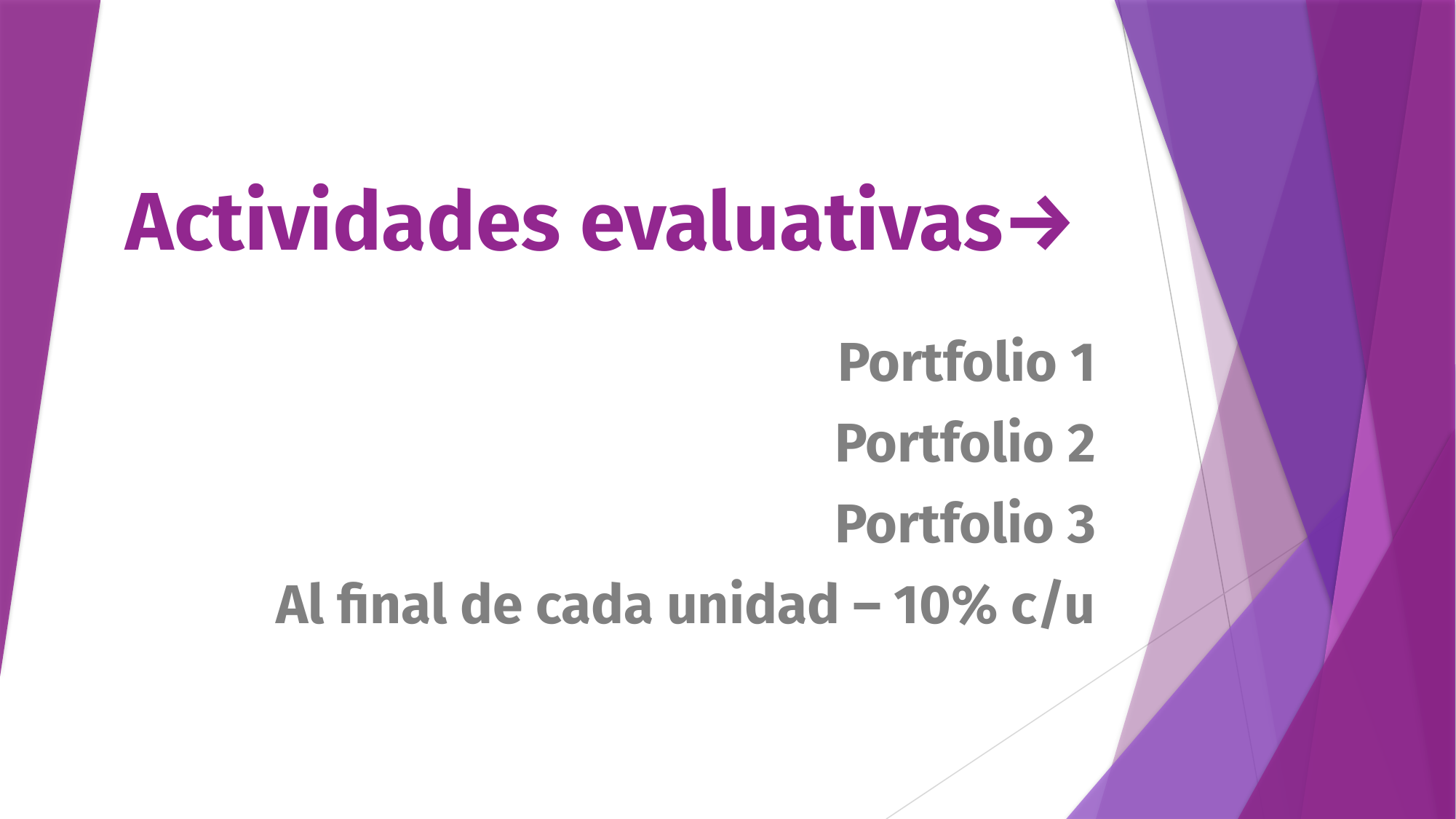

# Actividades evaluativas→
Portfolio 1
Portfolio 2
Portfolio 3
Al final de cada unidad – 10% c/u